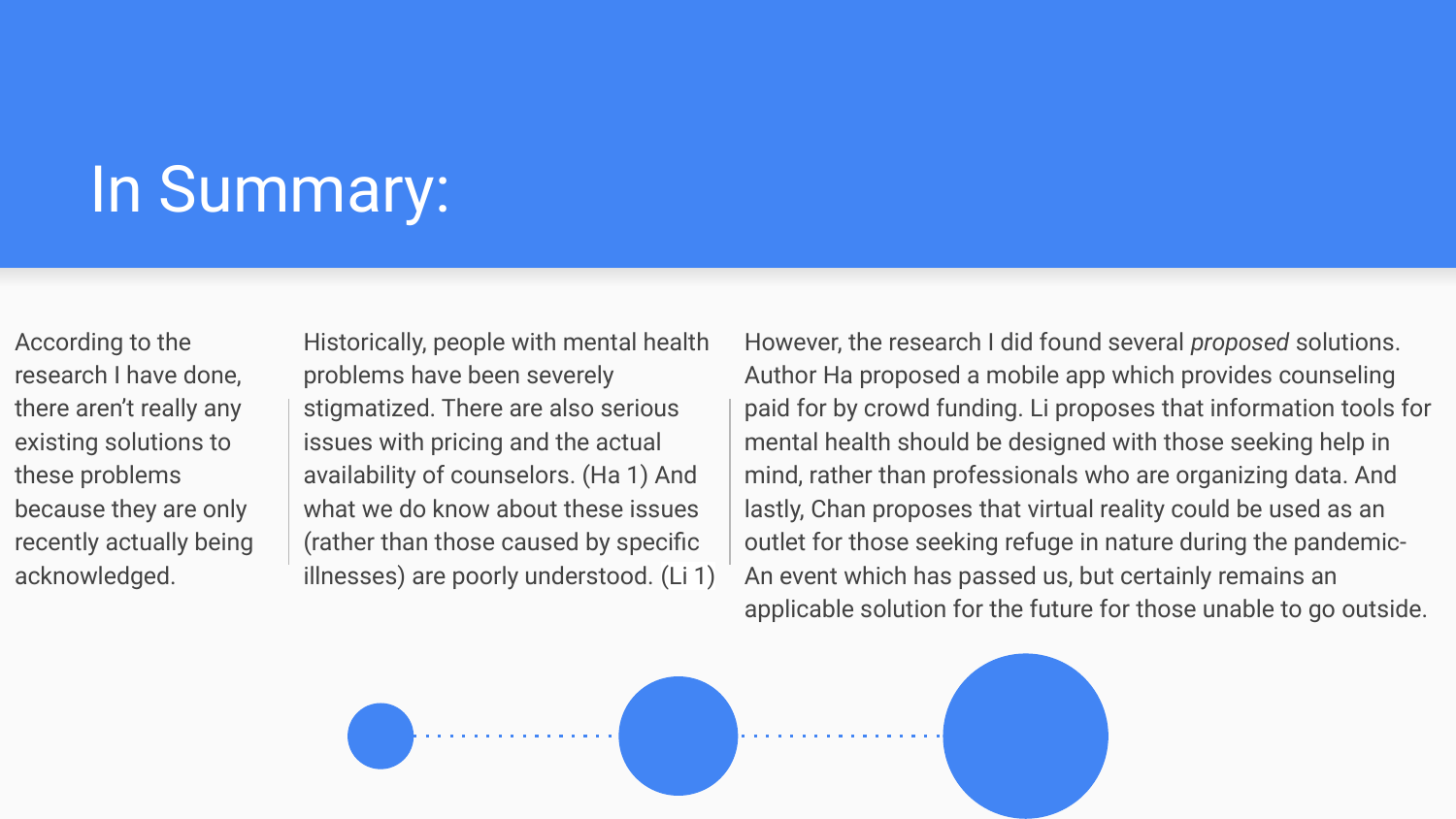

# In Summary:
According to the research I have done, there aren’t really any existing solutions to these problems because they are only recently actually being acknowledged.
Historically, people with mental health problems have been severely stigmatized. There are also serious issues with pricing and the actual availability of counselors. (Ha 1) And what we do know about these issues (rather than those caused by specific illnesses) are poorly understood. (Li 1)
However, the research I did found several proposed solutions. Author Ha proposed a mobile app which provides counseling paid for by crowd funding. Li proposes that information tools for mental health should be designed with those seeking help in mind, rather than professionals who are organizing data. And lastly, Chan proposes that virtual reality could be used as an outlet for those seeking refuge in nature during the pandemic- An event which has passed us, but certainly remains an applicable solution for the future for those unable to go outside.